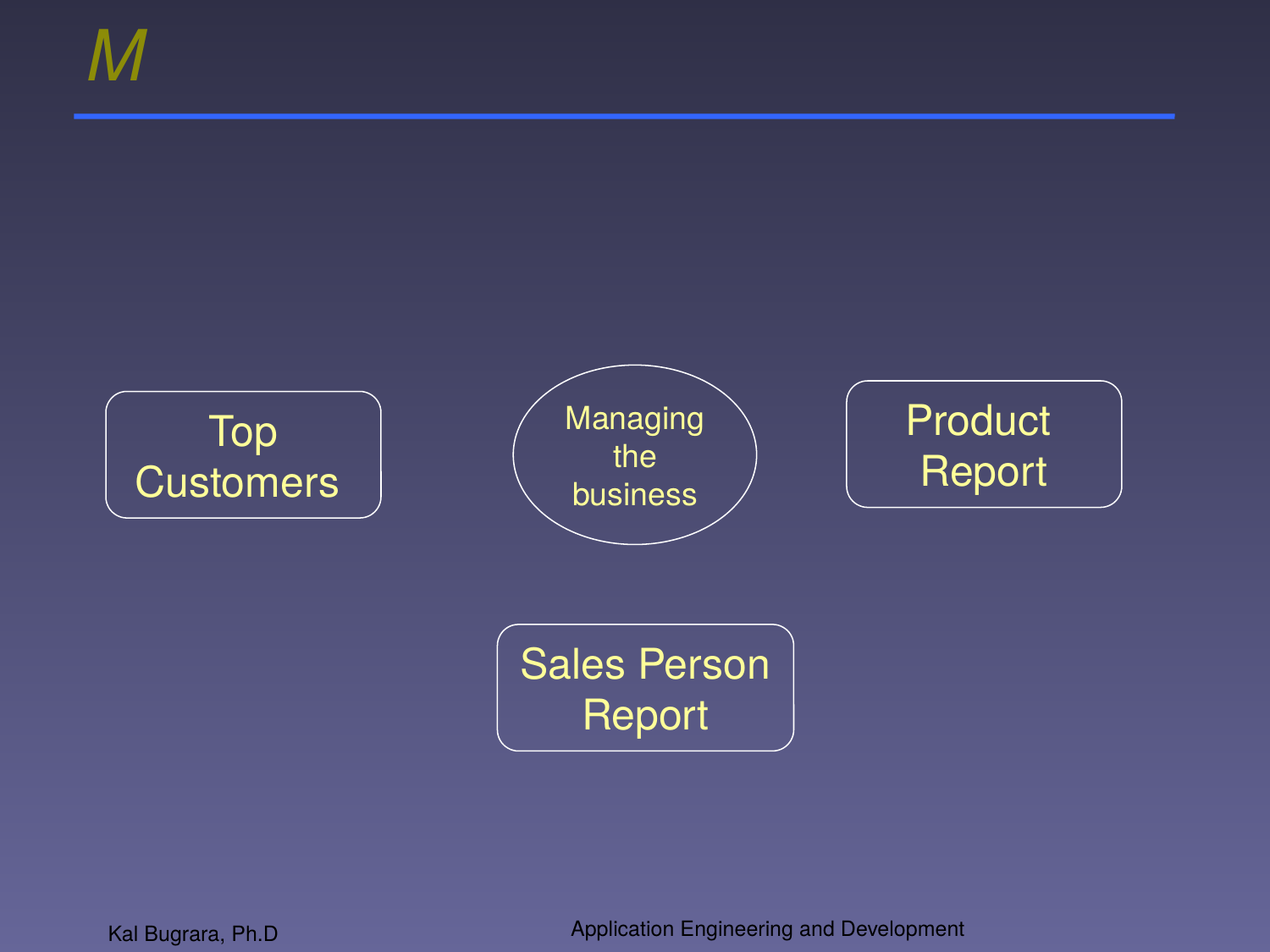

# M
Managing the business
Product  Report
Top Customers
Sales Person Report
Kal Bugrara, Ph.D
Application Engineering and Development